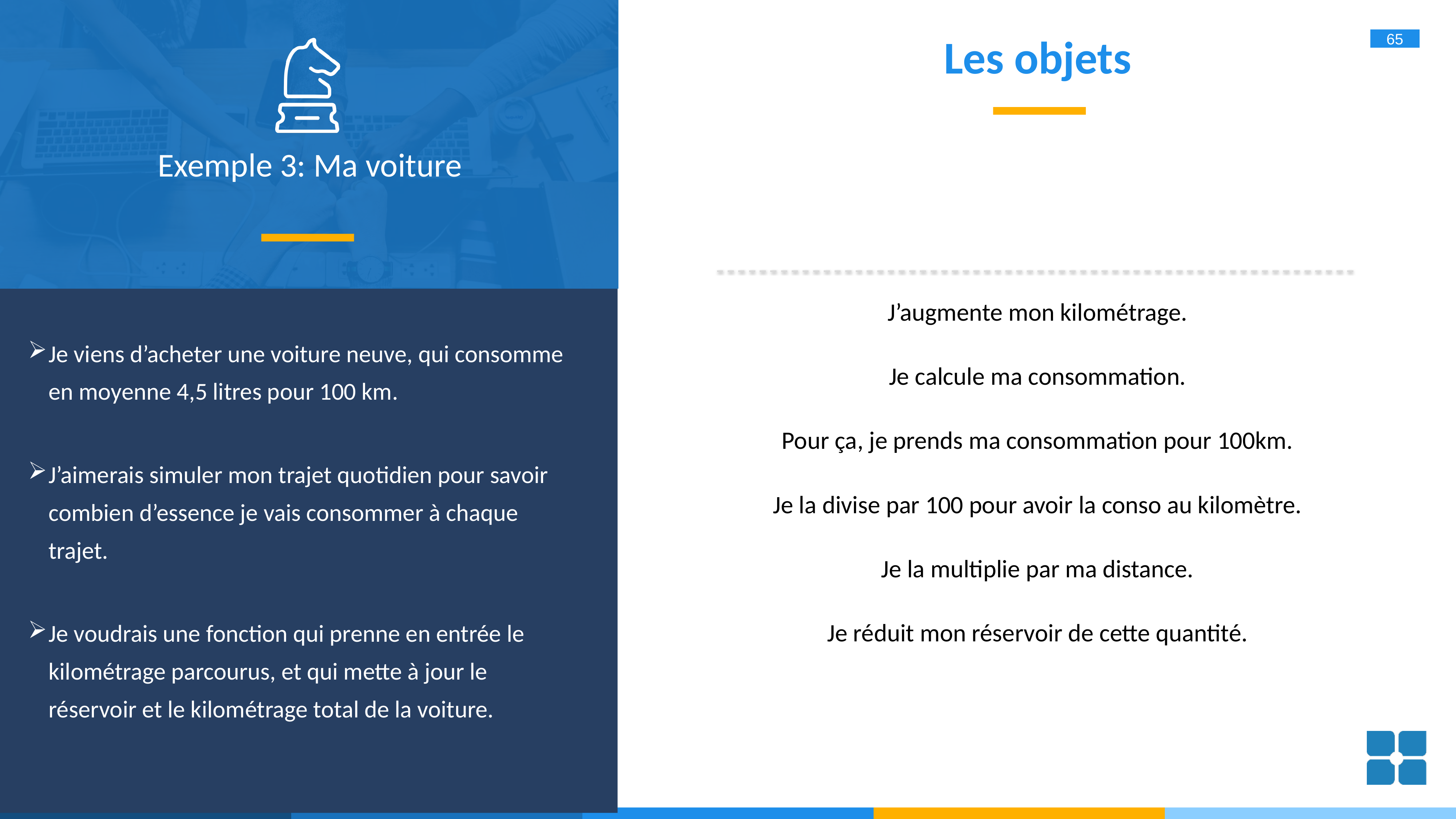

# Les objets
Exemple 3: Ma voiture
J’augmente mon kilométrage.
Je viens d’acheter une voiture neuve, qui consomme en moyenne 4,5 litres pour 100 km.

J’aimerais simuler mon trajet quotidien pour savoir combien d’essence je vais consommer à chaque trajet.

Je voudrais une fonction qui prenne en entrée le kilométrage parcourus, et qui mette à jour le réservoir et le kilométrage total de la voiture.

Je calcule ma consommation.
Pour ça, je prends ma consommation pour 100km.
Je la divise par 100 pour avoir la conso au kilomètre.
Je la multiplie par ma distance.
Je réduit mon réservoir de cette quantité.